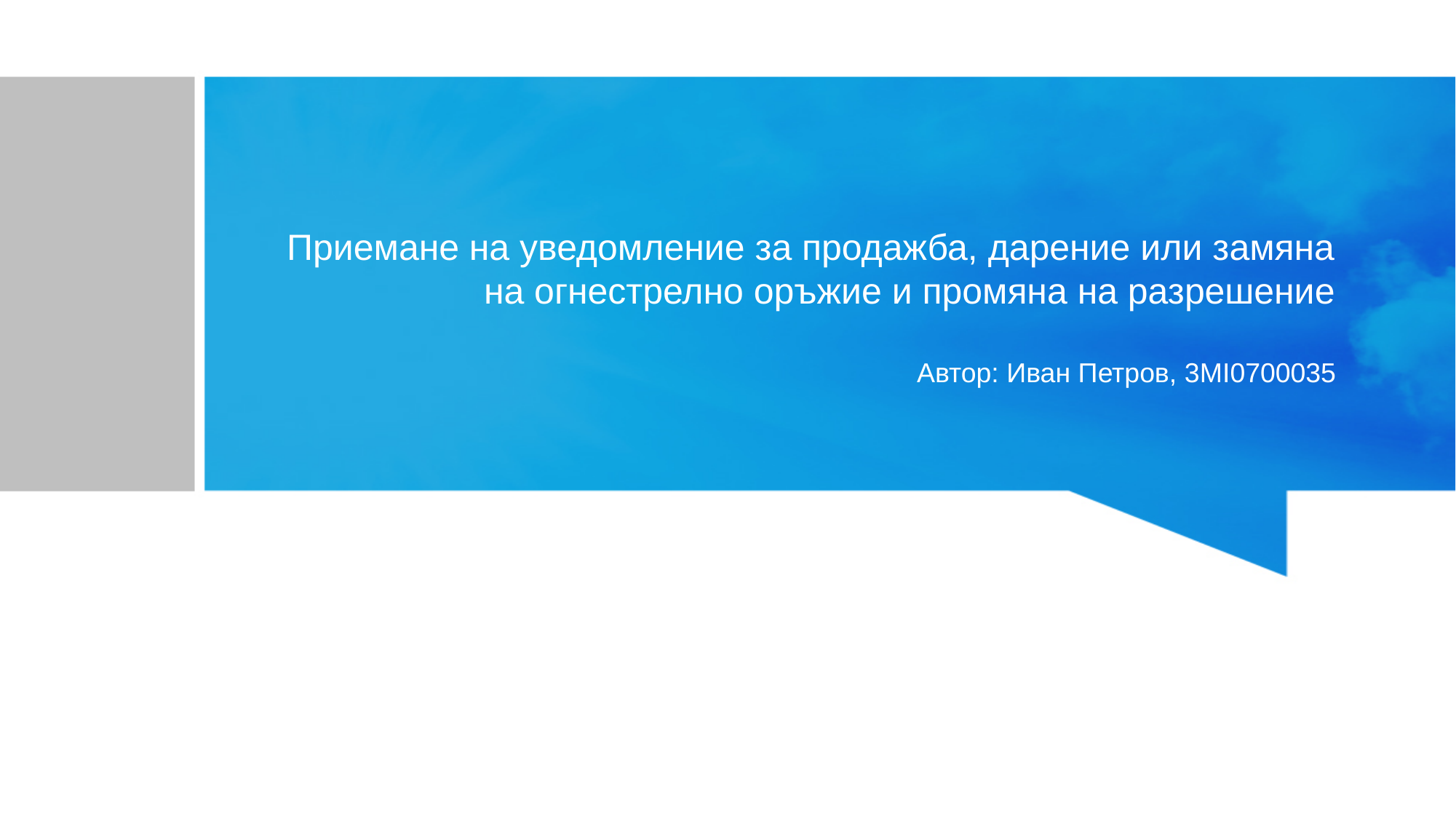

# Приемане на уведомление за продажба, дарение или замяна на огнестрелно оръжие и промяна на разрешение
Автор: Иван Петров, 3MI0700035